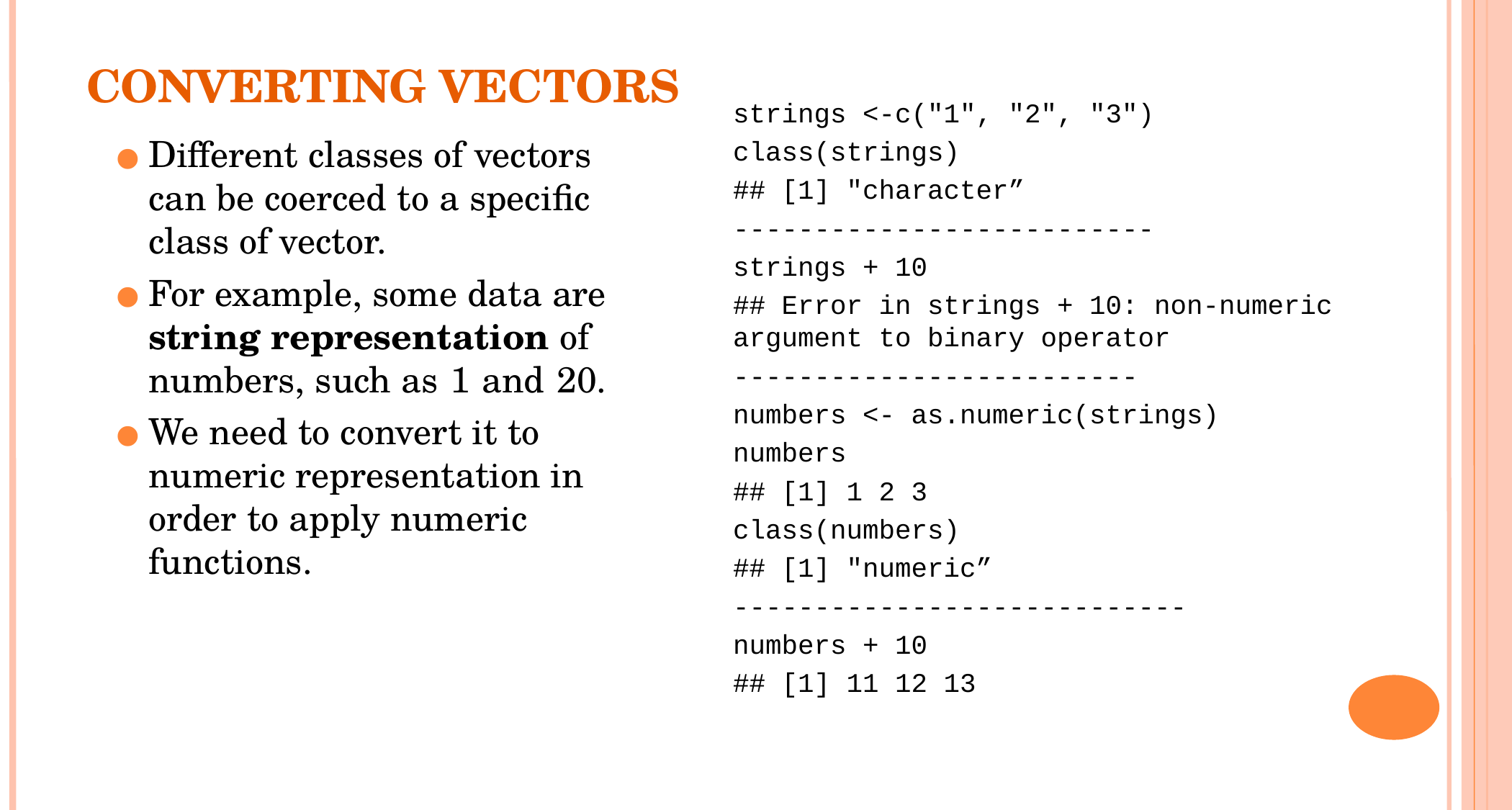

CONVERTING VECTORS
strings <-c("1", "2", "3")
class(strings)
## [1] "character”
--------------------------
strings + 10
## Error in strings + 10: non-numeric argument to binary operator
-------------------------
numbers <- as.numeric(strings)
numbers
## [1] 1 2 3
class(numbers)
## [1] "numeric”
----------------------------
numbers + 10
## [1] 11 12 13
Different classes of vectors can be coerced to a specific class of vector.
For example, some data are string representation of numbers, such as 1 and 20.
We need to convert it to numeric representation in order to apply numeric functions.